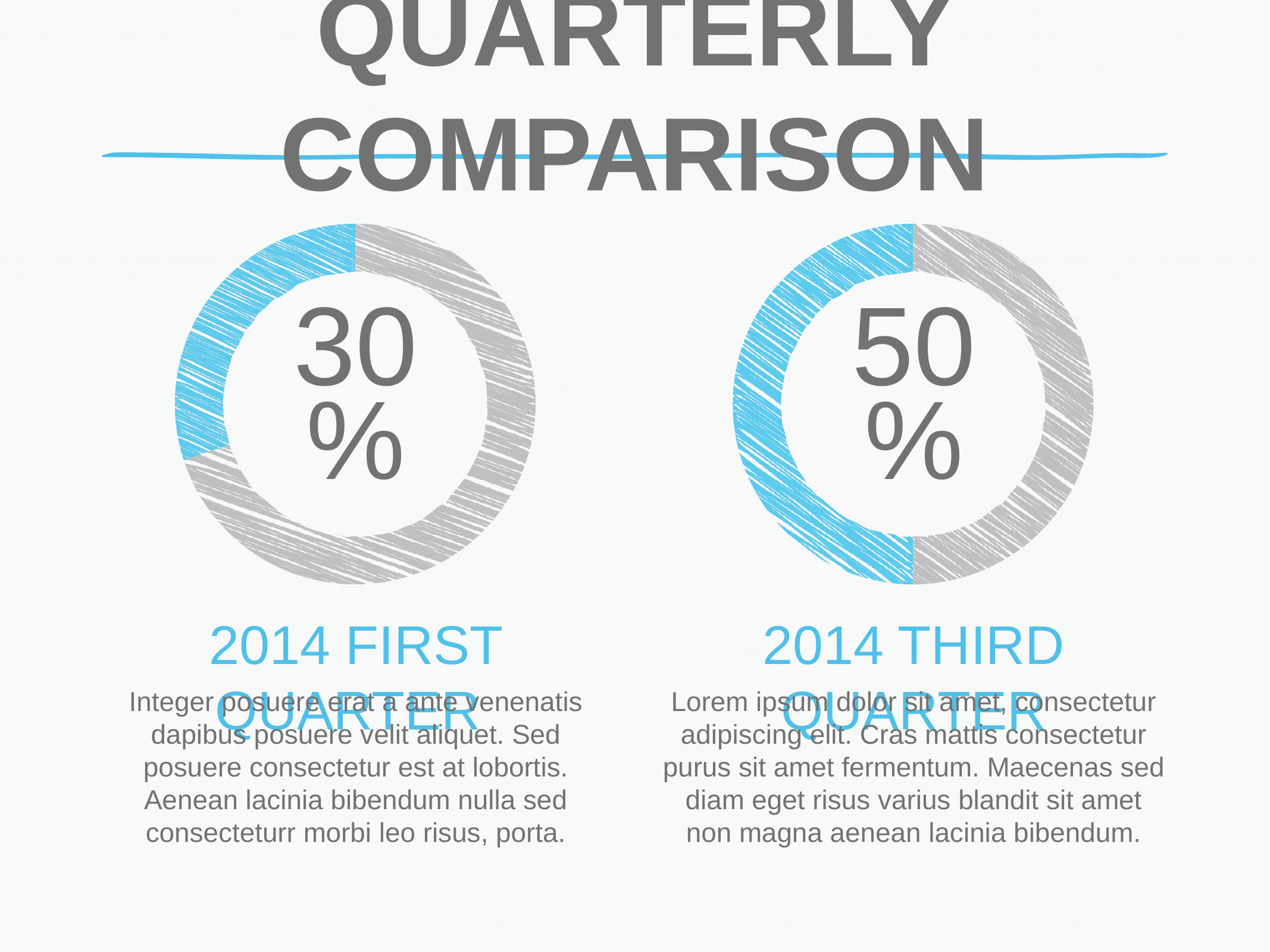

# quarterly comparison

### Chart:

| Category | Region 1 |
|---|---|
| 2007 | 70.0 |
| 2008 | 30.0 |

### Chart:

| Category | Region 1 |
|---|---|
| 2007 | 50.0 |
| 2008 | 50.0 |

30%
50%
2014 FIRST QUARTER
2014 third QUARTER
Integer posuere erat a ante venenatis dapibus posuere velit aliquet. Sed posuere consectetur est at lobortis. Aenean lacinia bibendum nulla sed consecteturr morbi leo risus, porta.
Lorem ipsum dolor sit amet, consectetur adipiscing elit. Cras mattis consectetur purus sit amet fermentum. Maecenas sed diam eget risus varius blandit sit amet non magna aenean lacinia bibendum.